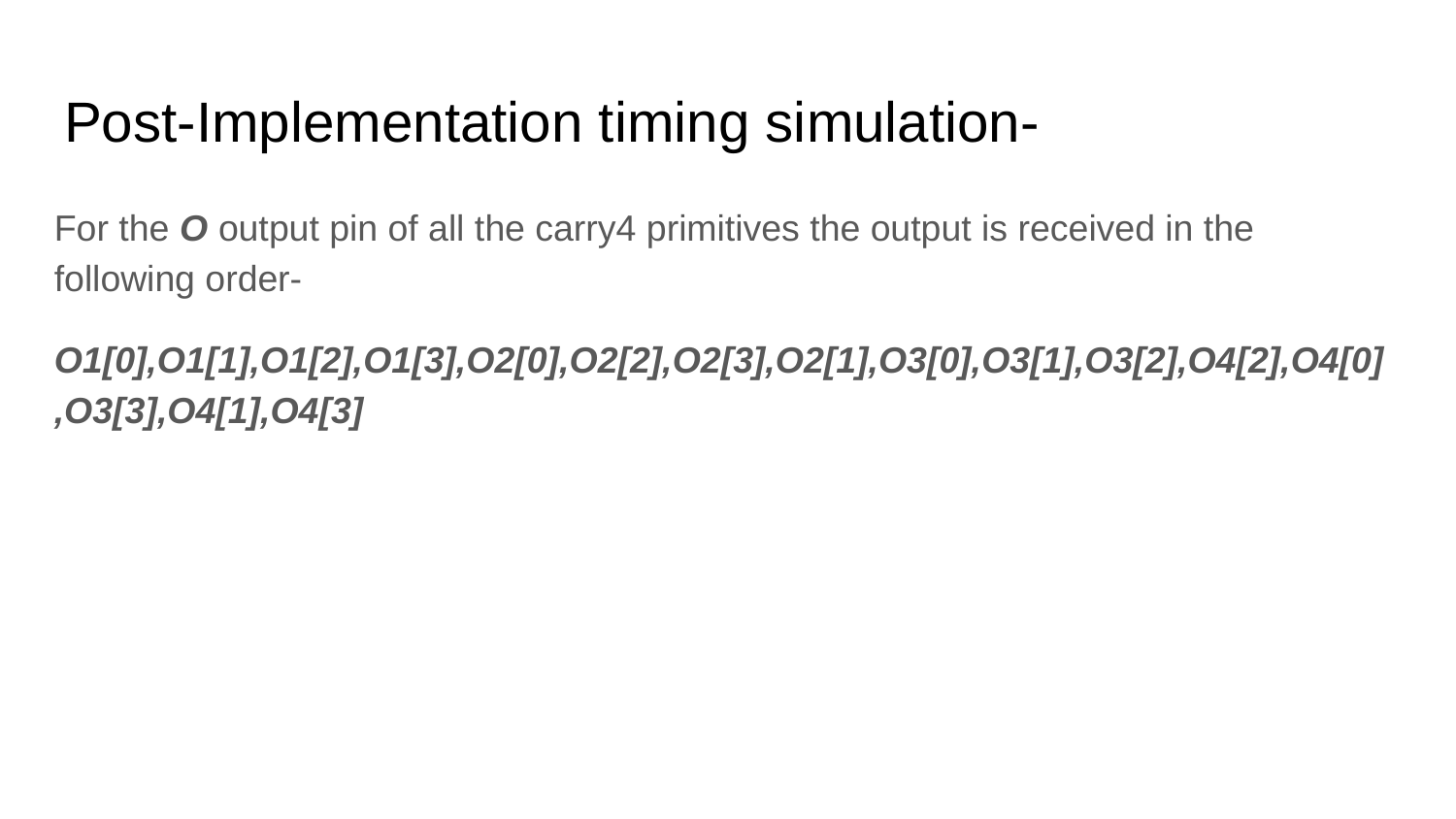

# Post-Implementation timing simulation-
For the O output pin of all the carry4 primitives the output is received in the following order-
O1[0],O1[1],O1[2],O1[3],O2[0],O2[2],O2[3],O2[1],O3[0],O3[1],O3[2],O4[2],O4[0],O3[3],O4[1],O4[3]